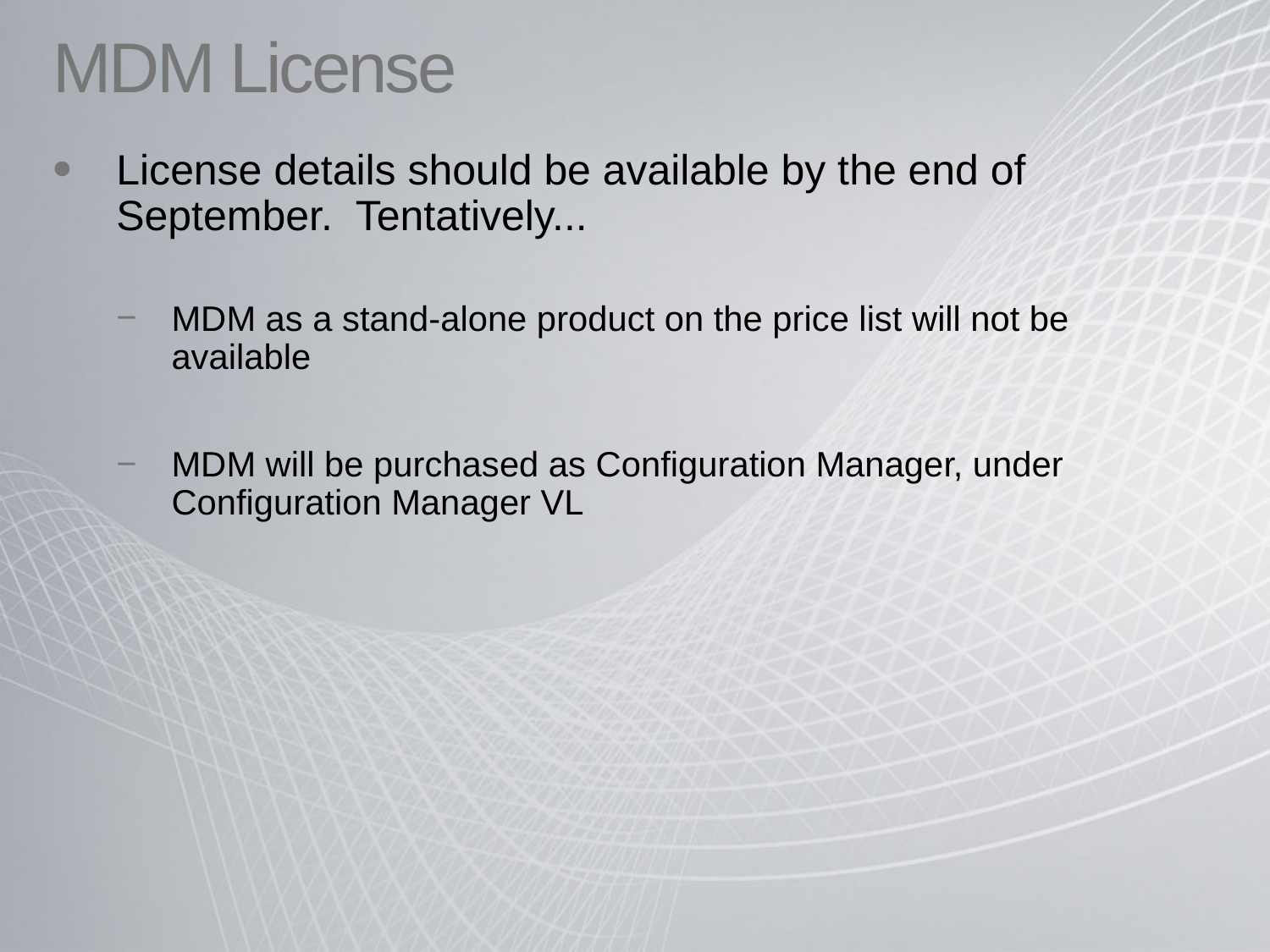

# MDM License
License details should be available by the end of September.  Tentatively...

MDM as a stand-alone product on the price list will not be available

MDM will be purchased as Configuration Manager, under Configuration Manager VL